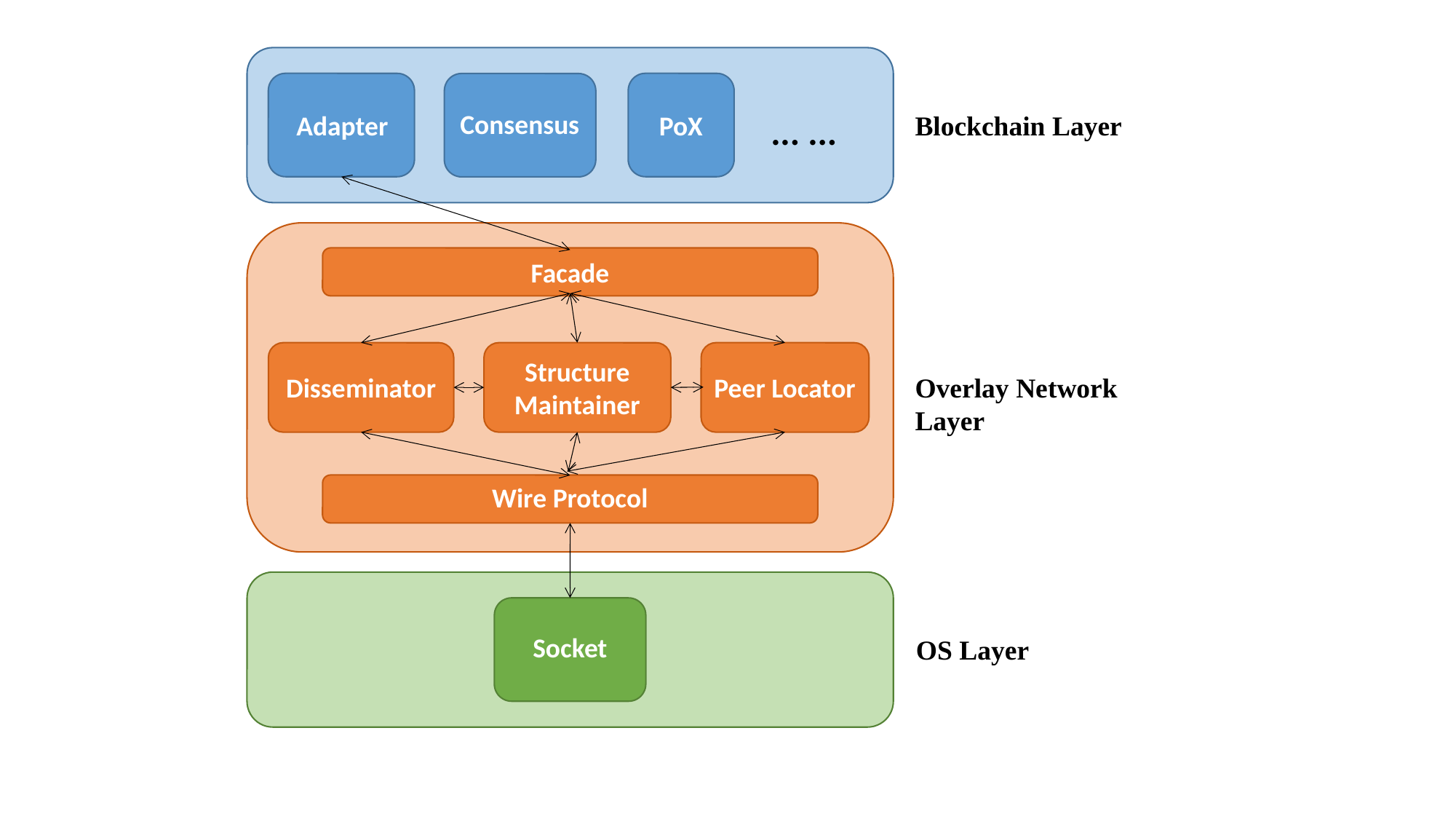

Consensus
Adapter
Blockchain Layer
PoX
... ...

Facade

Structure
Maintainer
Disseminator
Peer Locator
Overlay Network
Layer

Wire Protocol

Socket
OS Layer